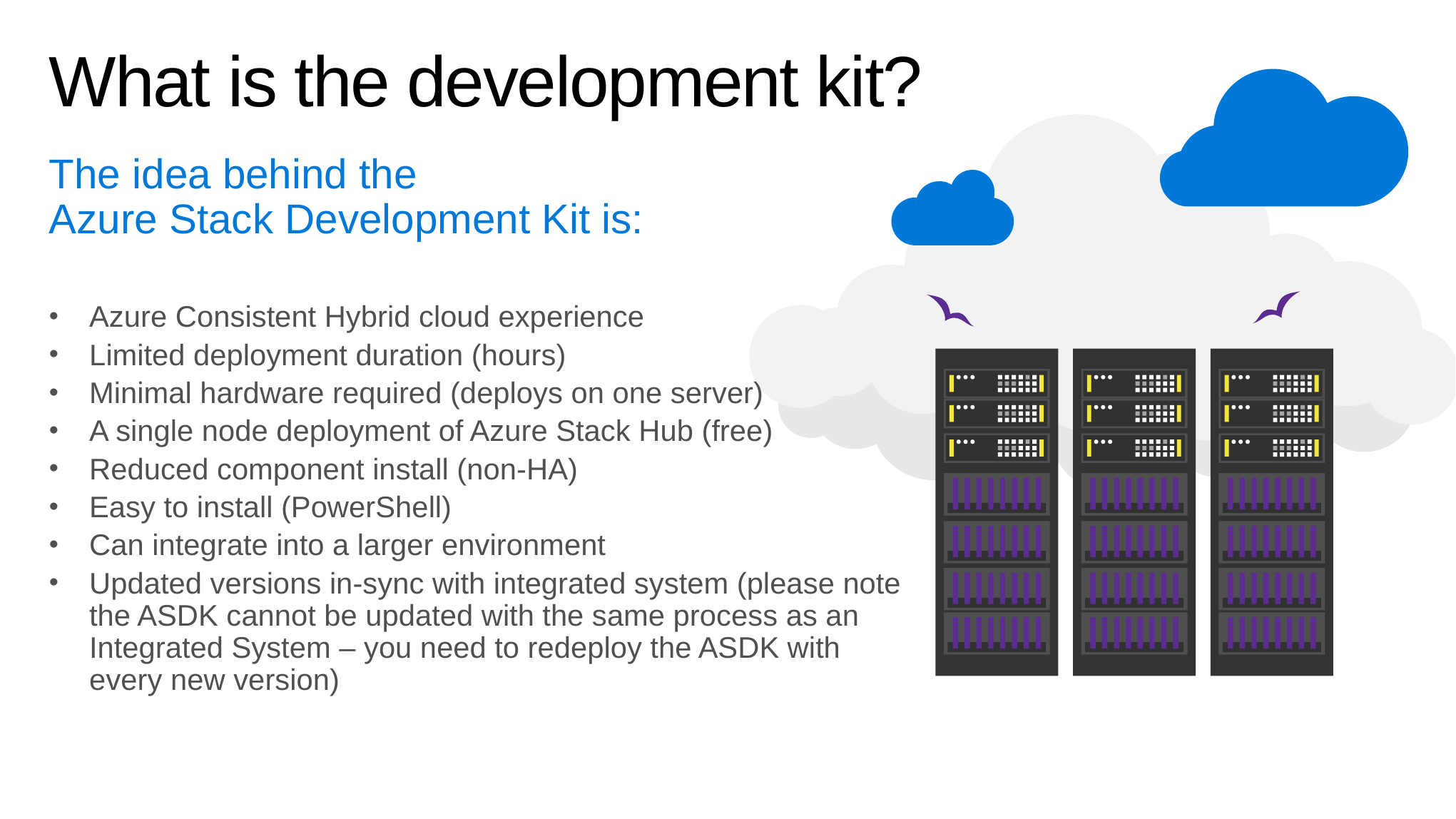

# What is the development kit?

The idea behind the
Azure Stack Development Kit is:

Azure Consistent Hybrid cloud experience
Limited deployment duration (hours)
Minimal hardware required (deploys on one server)
A single node deployment of Azure Stack Hub (free)
Reduced component install (non-HA)
Easy to install (PowerShell)
Can integrate into a larger environment
Updated versions in-sync with integrated system (please note the ASDK cannot be updated with the same process as an Integrated System – you need to redeploy the ASDK with every new version)